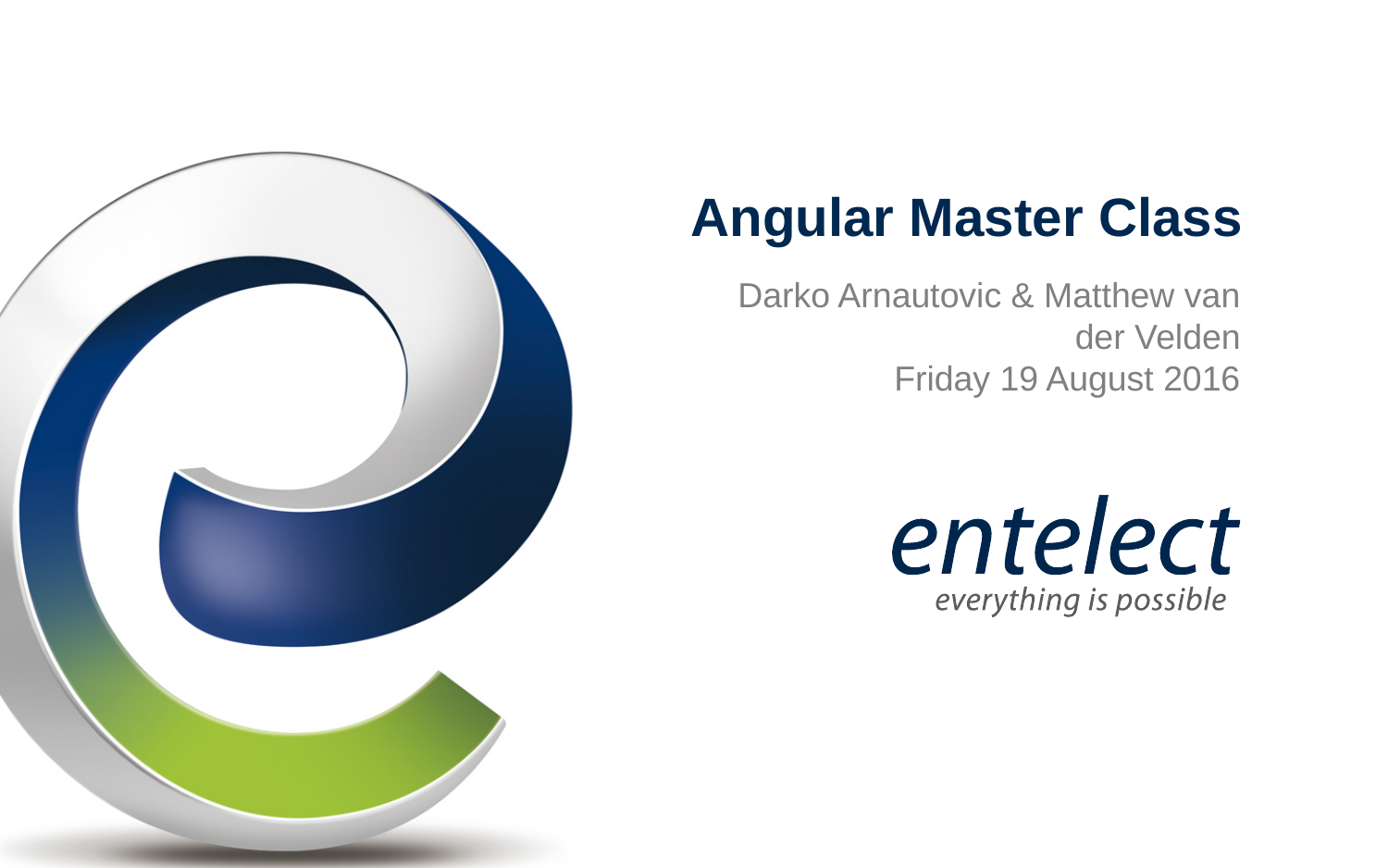

# Angular Master Class
Darko Arnautovic & Matthew van der Velden
Friday 19 August 2016